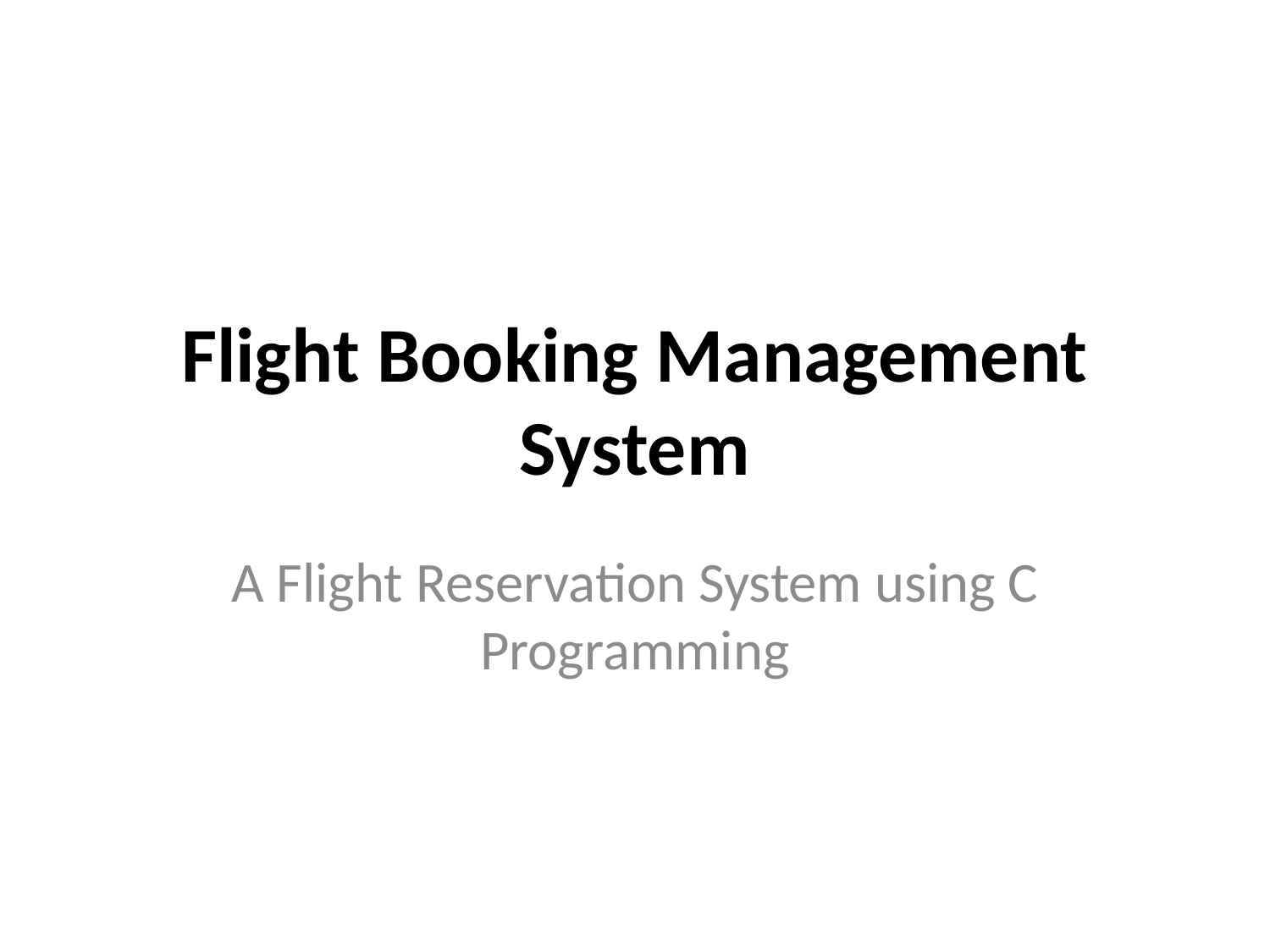

# Flight Booking Management System
A Flight Reservation System using C Programming